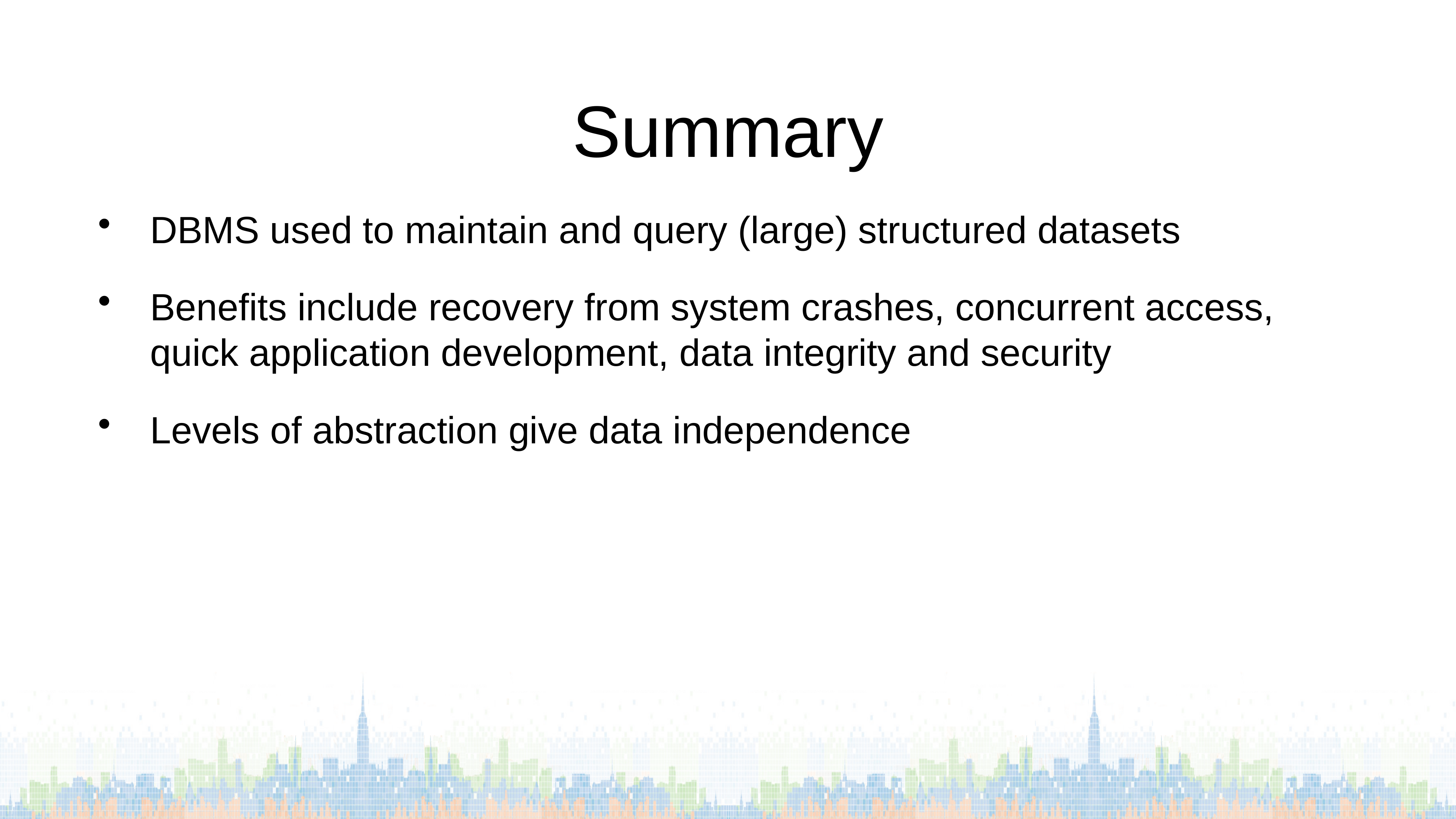

# Summary
DBMS used to maintain and query (large) structured datasets
Benefits include recovery from system crashes, concurrent access, quick application development, data integrity and security
Levels of abstraction give data independence